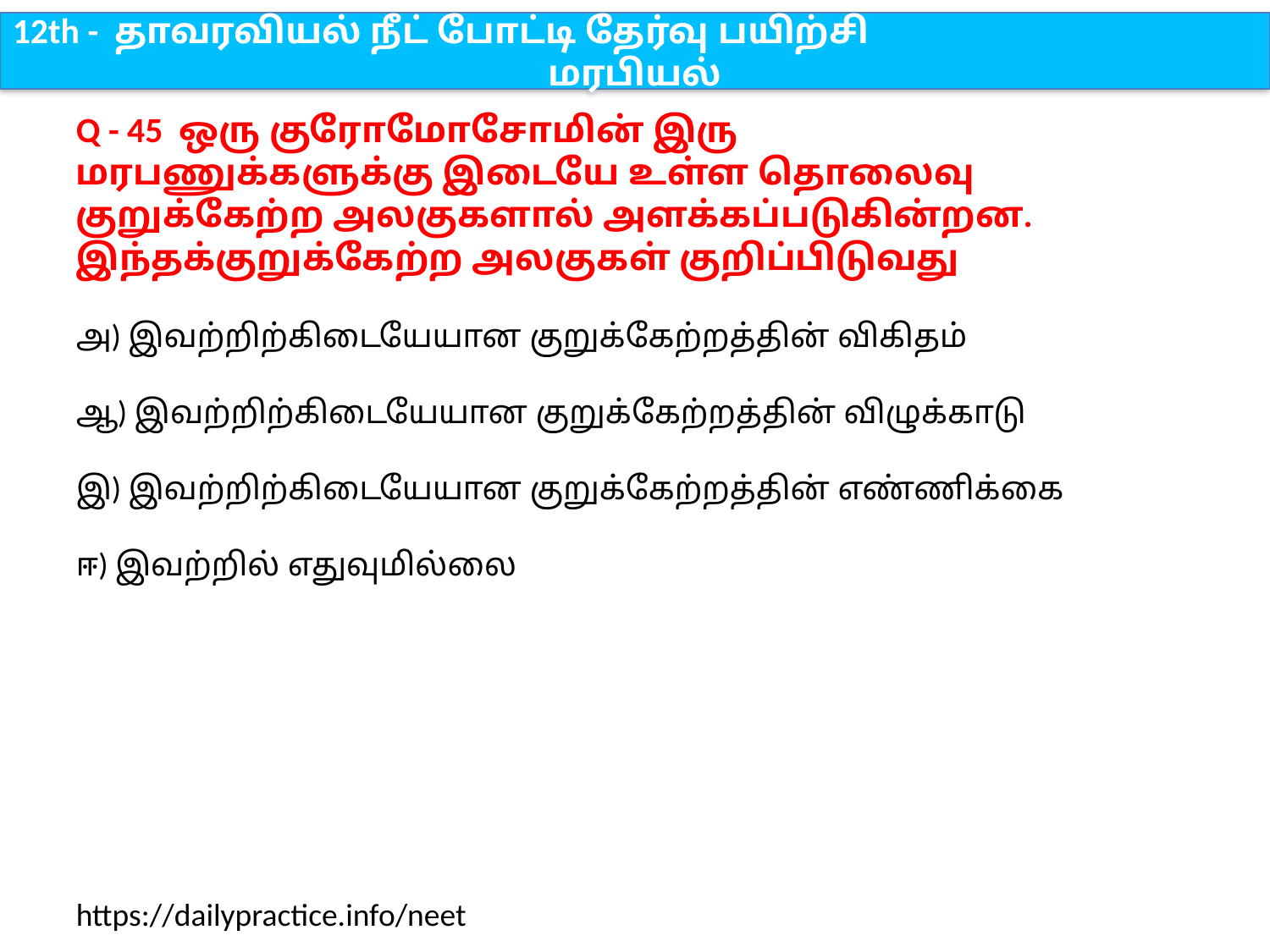

12th -  தாவரவியல் நீட் போட்டி தேர்வு பயிற்சி
மரபியல்

Q - 45  ஒரு குரோமோசோமின் இரு மரபணுக்களுக்கு இடையே உள்ள தொலைவு குறுக்கேற்ற அலகுகளால் அளக்கப்படுகின்றன. இந்தக்குறுக்கேற்ற அலகுகள் குறிப்பிடுவது

அ) இவற்றிற்கிடையேயான குறுக்கேற்றத்தின் விகிதம்

ஆ) இவற்றிற்கிடையேயான குறுக்கேற்றத்தின் விழுக்காடு

இ) இவற்றிற்கிடையேயான குறுக்கேற்றத்தின் எண்ணிக்கை

ஈ) இவற்றில் எதுவுமில்லை
https://dailypractice.info/neet